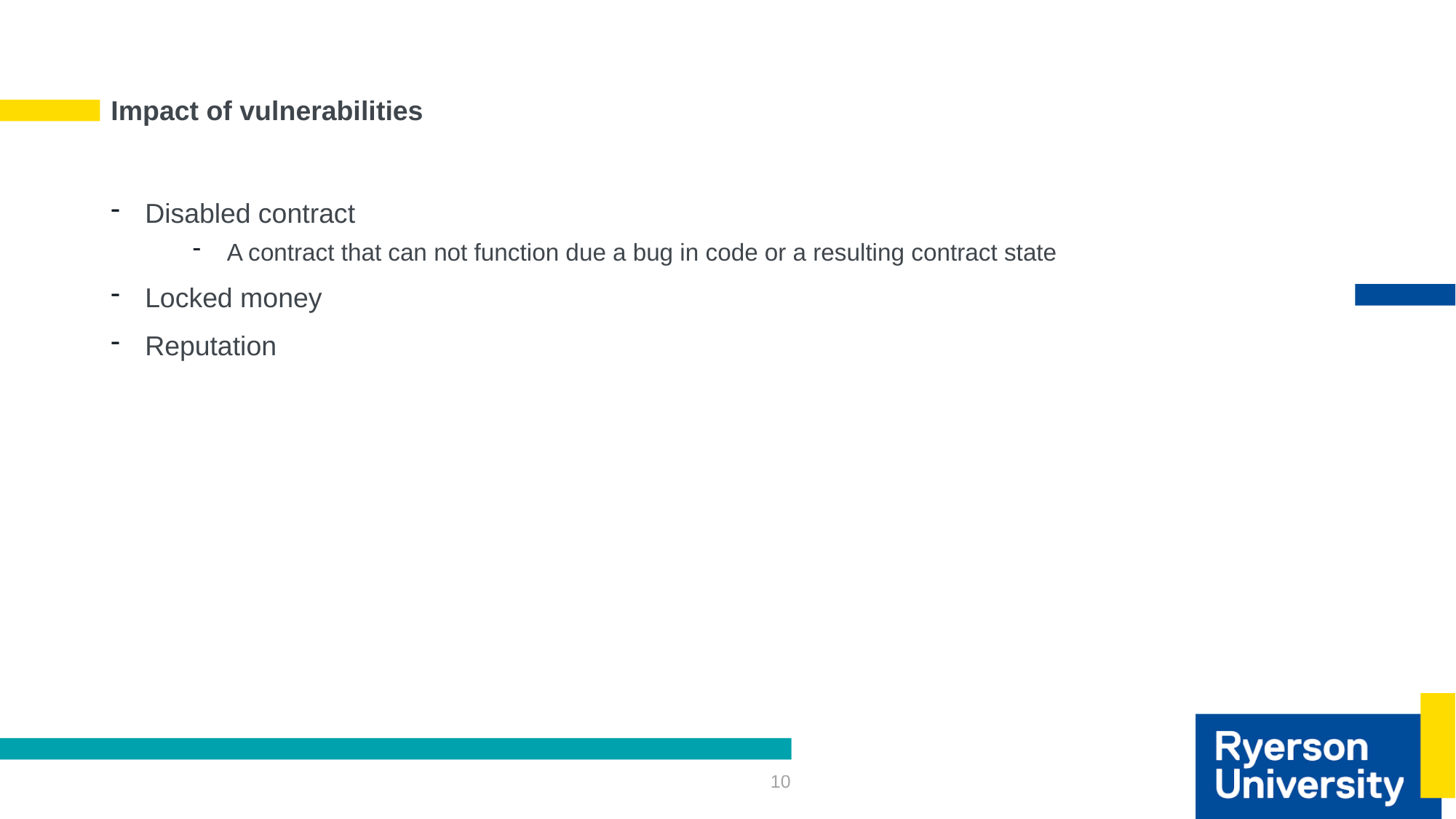

# Impact of vulnerabilities
Disabled contract
A contract that can not function due a bug in code or a resulting contract state
Locked money
Reputation

10